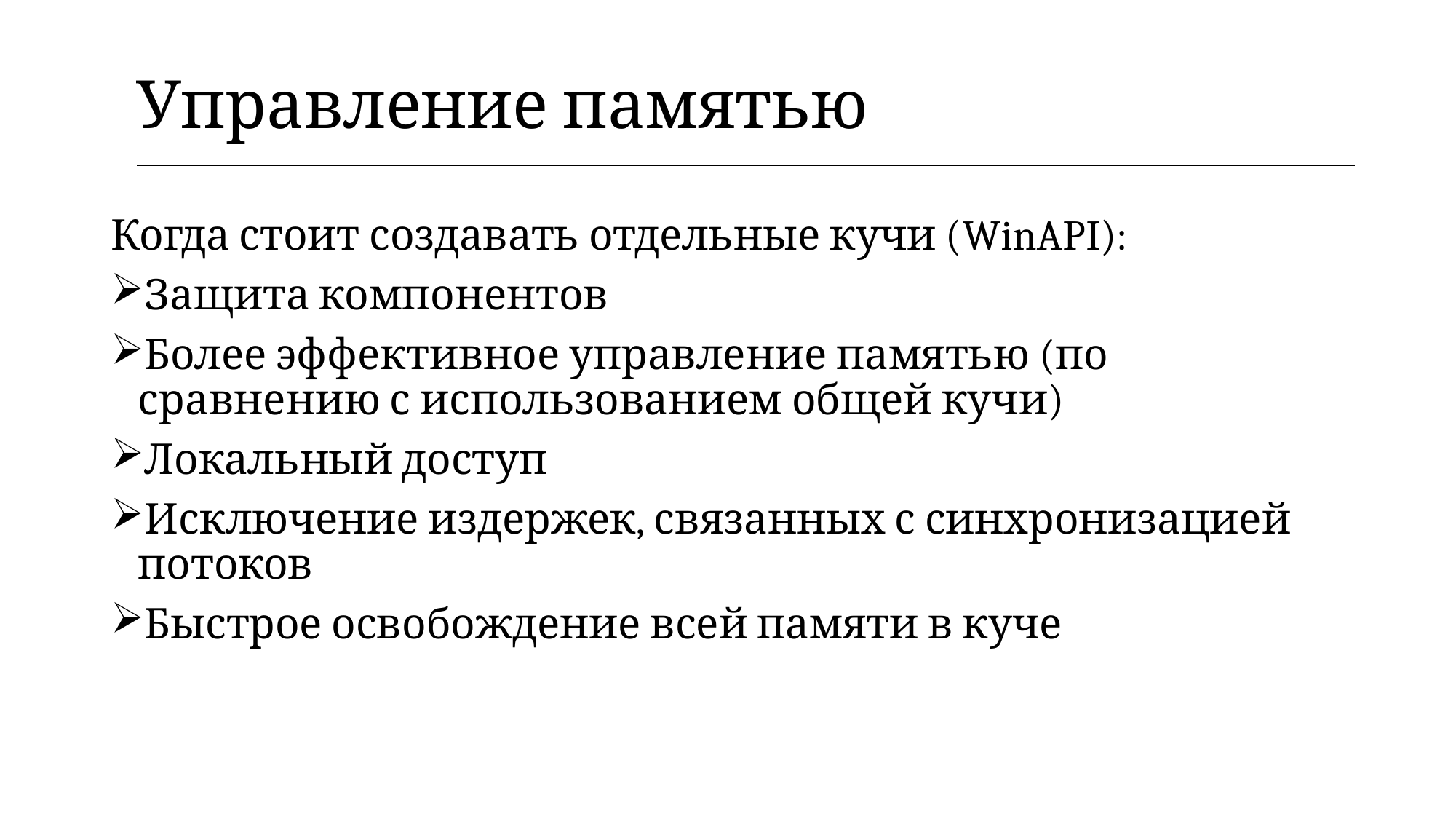

| Управление памятью |
| --- |
Когда стоит создавать отдельные кучи (WinAPI):
Защита компонентов
Более эффективное управление памятью (по сравнению с использованием общей кучи)
Локальный доступ
Исключение издержек, связанных с синхронизацией потоков
Быстрое освобождение всей памяти в куче